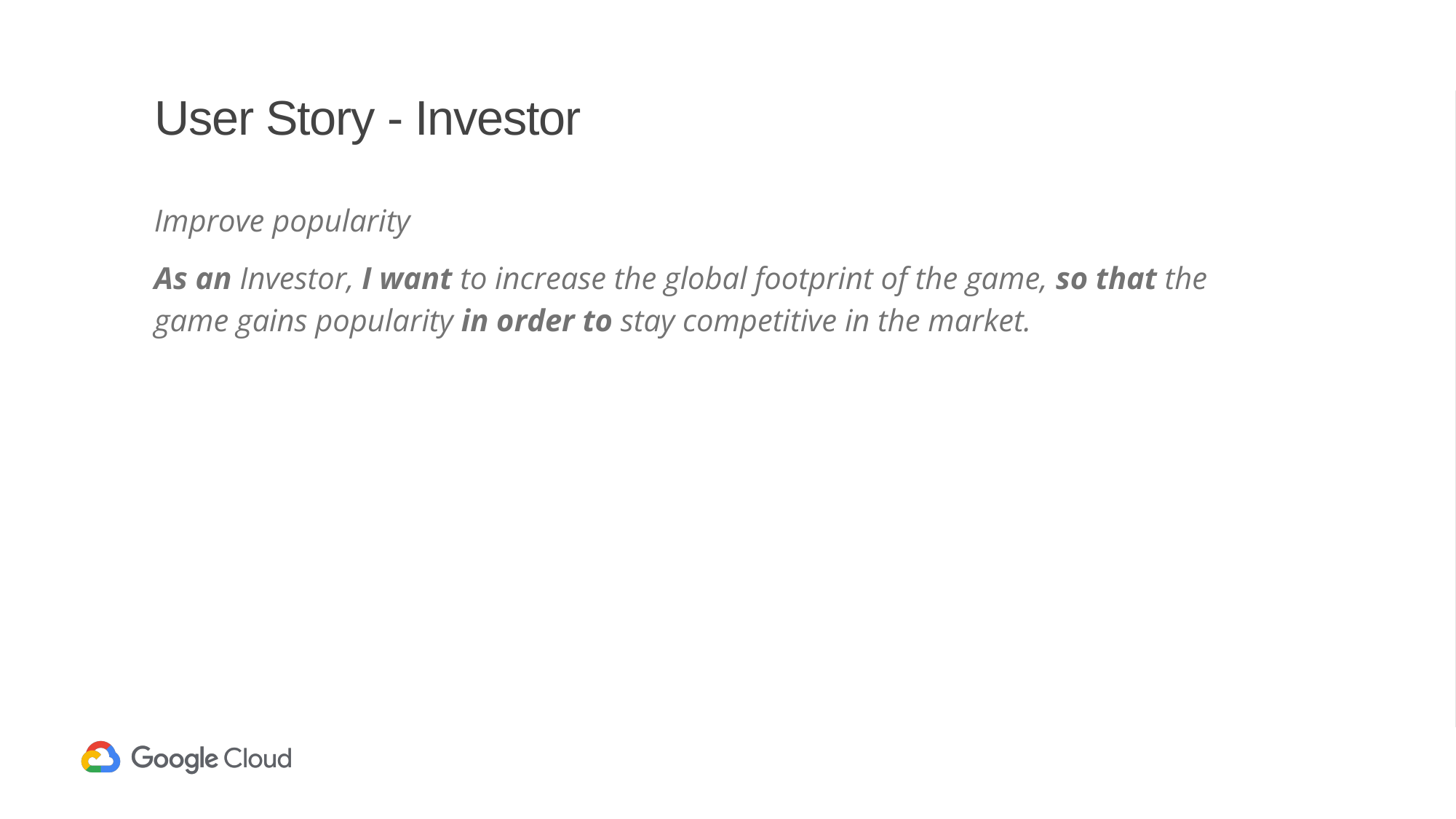

# User Story - Investor
Improve popularity
As an Investor, I want to increase the global footprint of the game, so that the game gains popularity in order to stay competitive in the market.